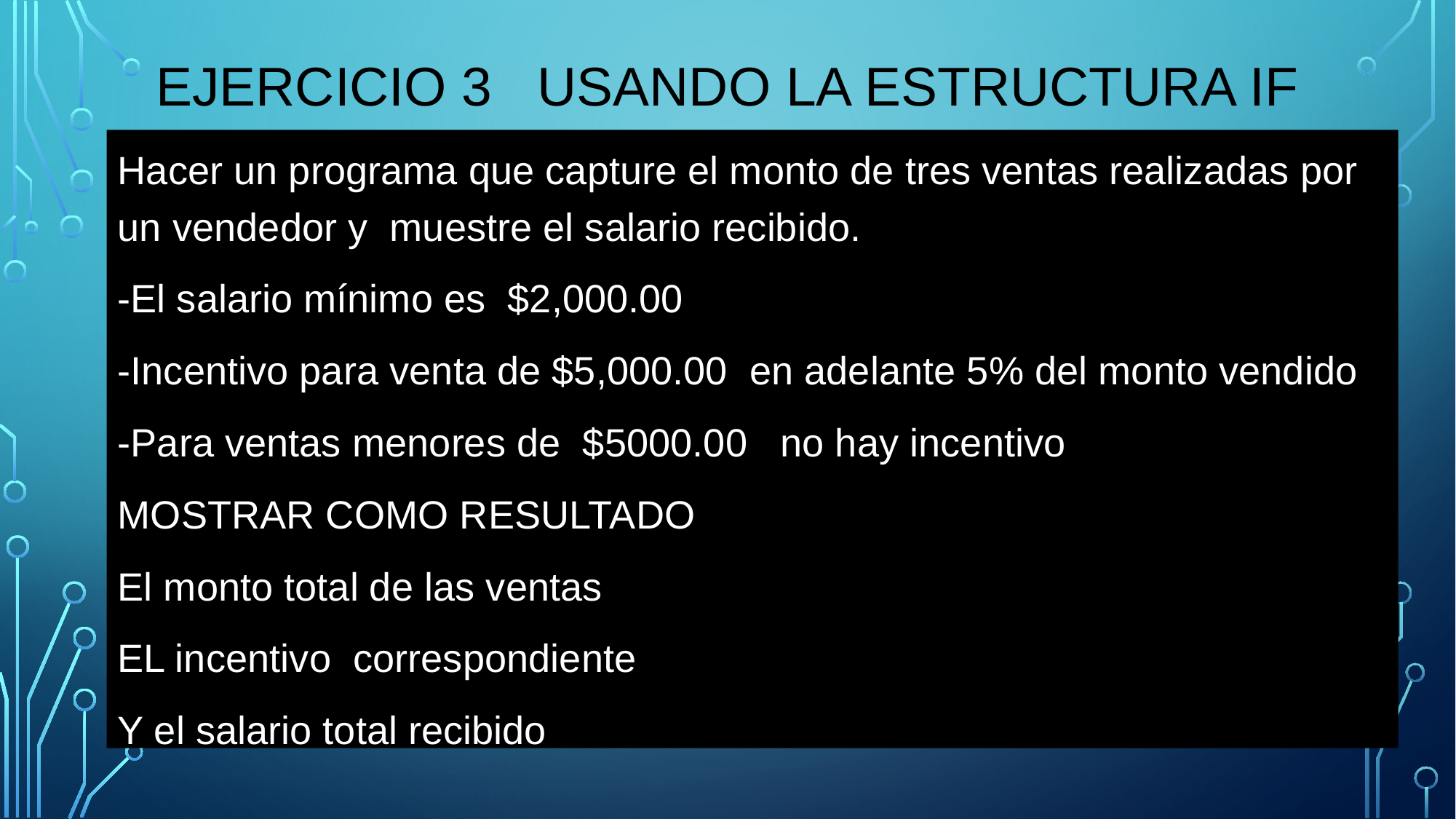

# EJERCICIO 3   USANDO LA ESTRUCTURA IF
Hacer un programa que capture el monto de tres ventas realizadas por un vendedor y  muestre el salario recibido.
-El salario mínimo es  $2,000.00
-Incentivo para venta de $5,000.00  en adelante 5% del monto vendido
-Para ventas menores de  $5000.00   no hay incentivo
MOSTRAR COMO RESULTADO
El monto total de las ventas
EL incentivo  correspondiente
Y el salario total recibido